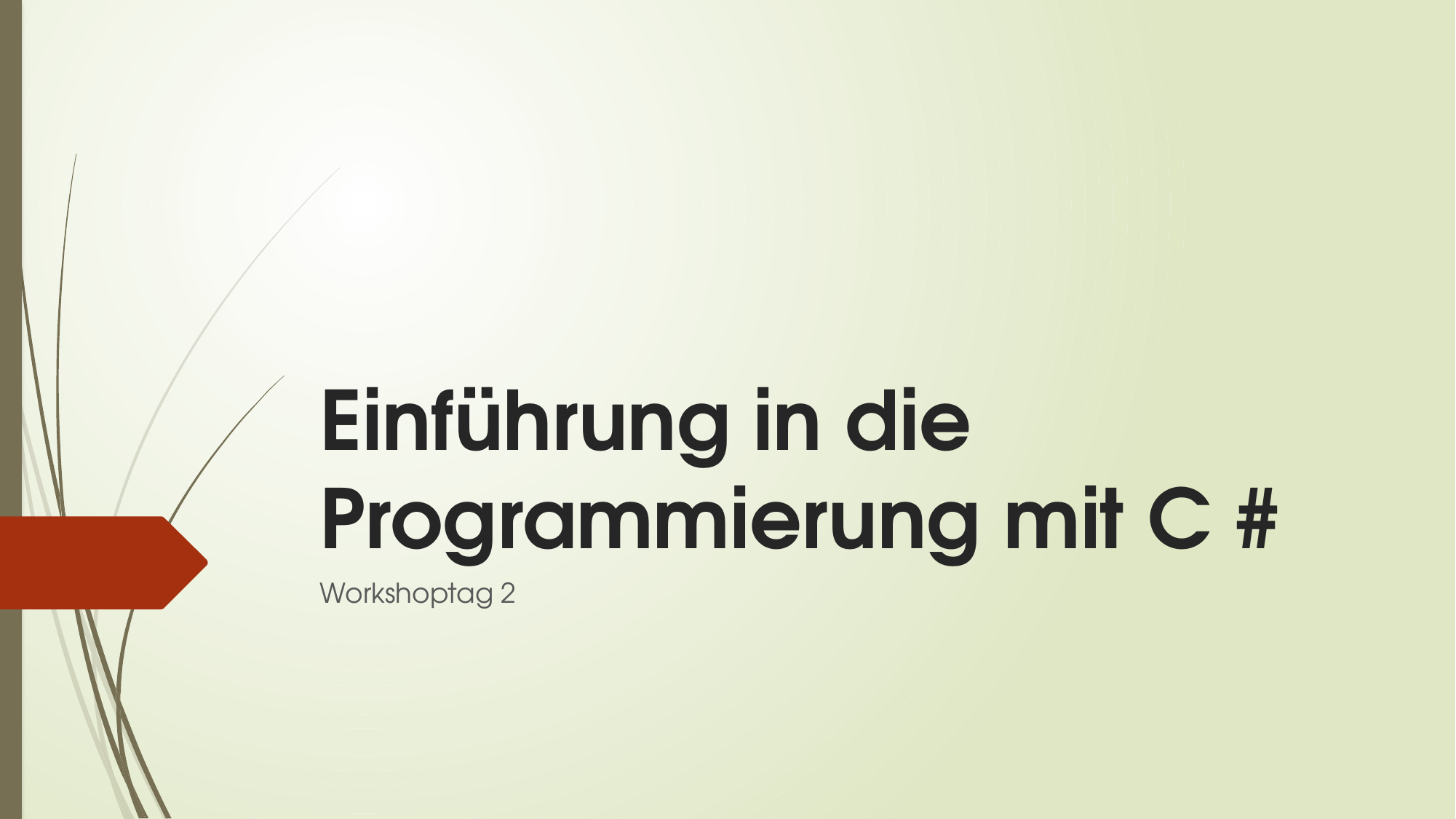

# Einführung in die Programmierung mit C #
Workshoptag 2